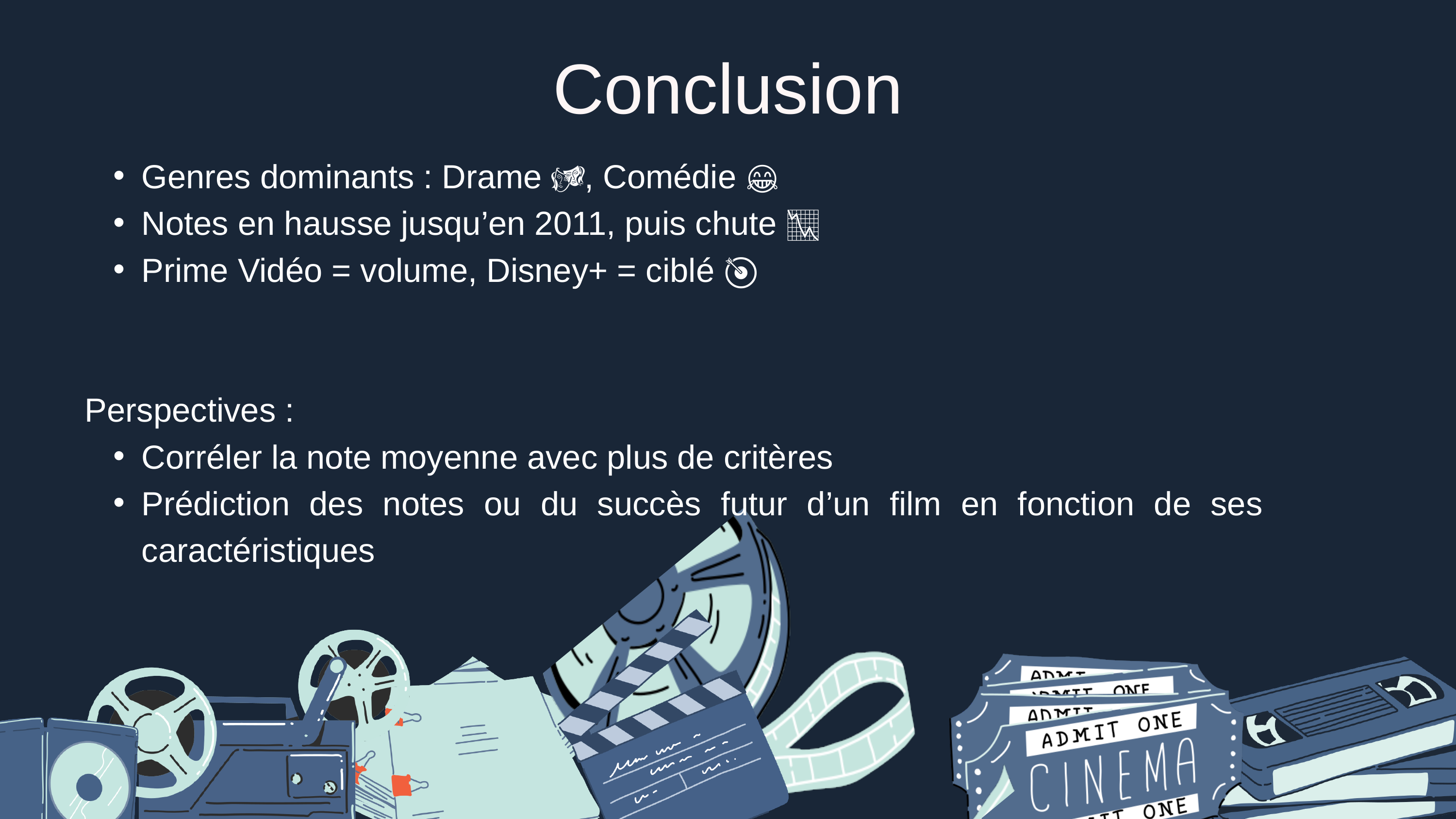

Conclusion
Genres dominants : Drame 🎭, Comédie 😂
Notes en hausse jusqu’en 2011, puis chute 📉
Prime Vidéo = volume, Disney+ = ciblé 🎯

Perspectives :
Corréler la note moyenne avec plus de critères
Prédiction des notes ou du succès futur d’un film en fonction de ses caractéristiques